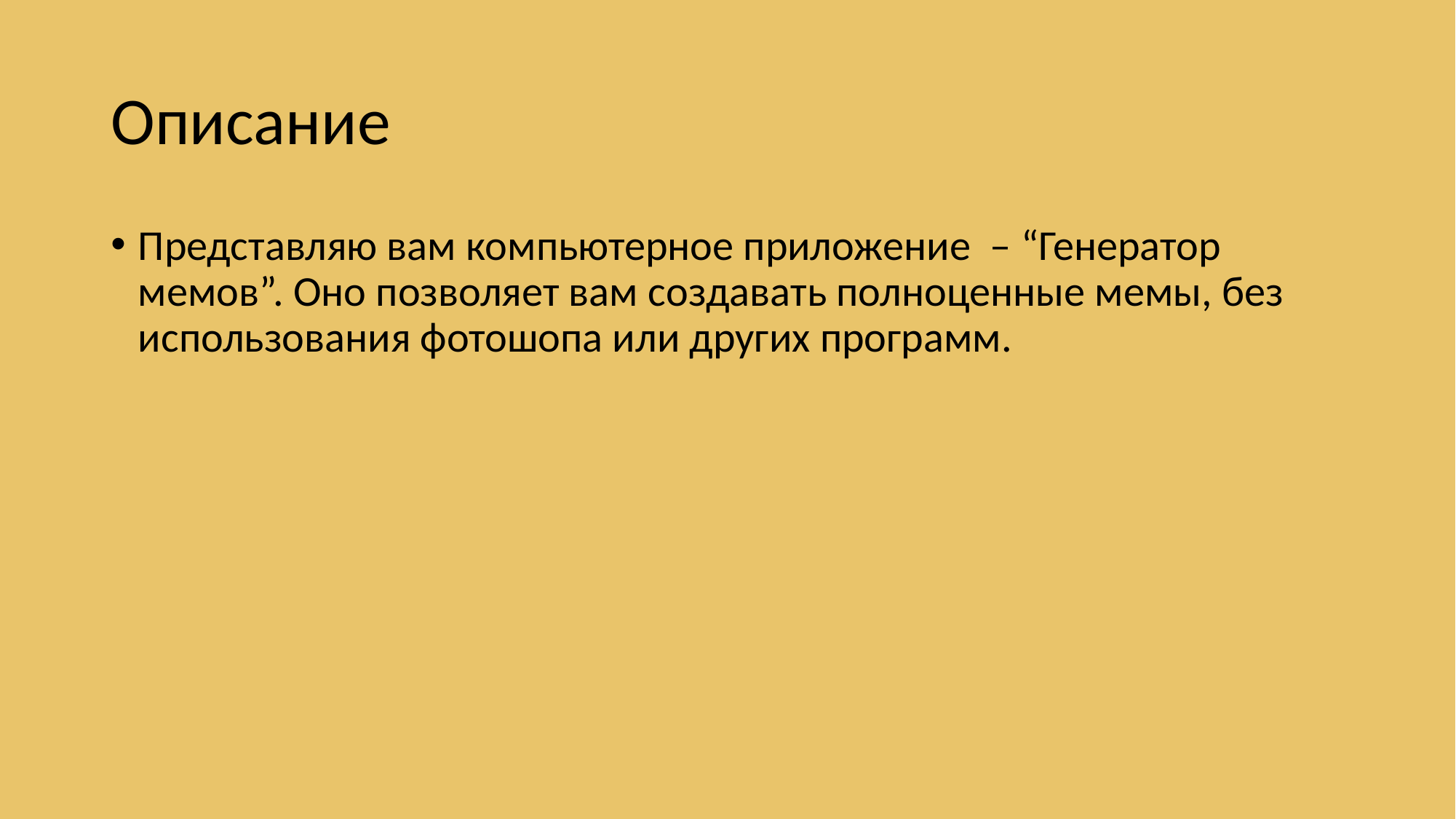

# Описание
Представляю вам компьютерное приложение  – “Генератор мемов”. Оно позволяет вам создавать полноценные мемы, без использования фотошопа или других программ.